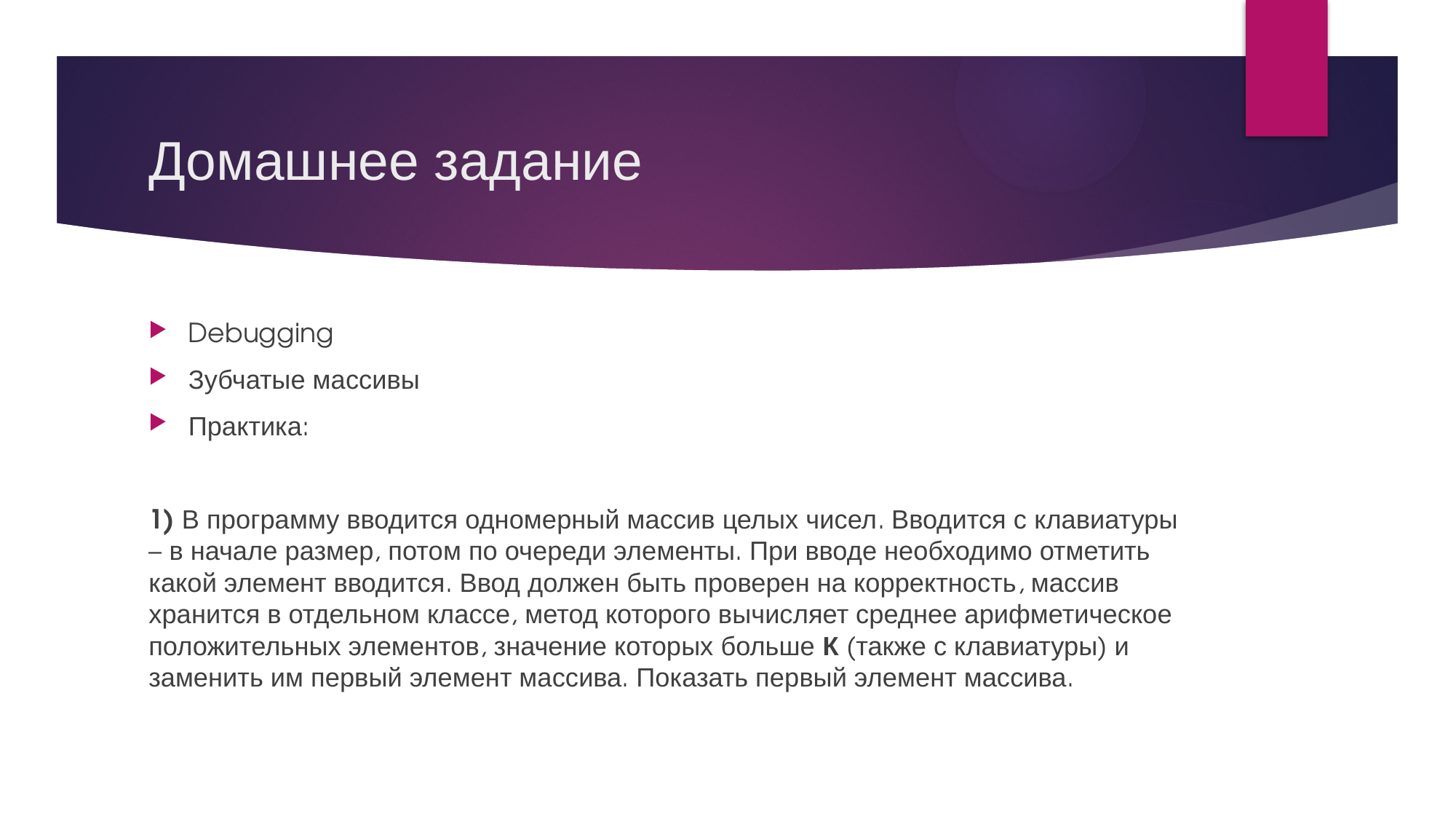

# Домашнее задание
Debugging
Зубчатые массивы
Практика:

1) В программу вводится одномерный массив целых чисел. Вводится с клавиатуры – в начале размер, потом по очереди элементы. При вводе необходимо отметить какой элемент вводится. Ввод должен быть проверен на корректность, массив хранится в отдельном классе, метод которого вычисляет среднее арифметическое положительных элементов, значение которых больше К (также с клавиатуры) и заменить им первый элемент массива. Показать первый элемент массива.